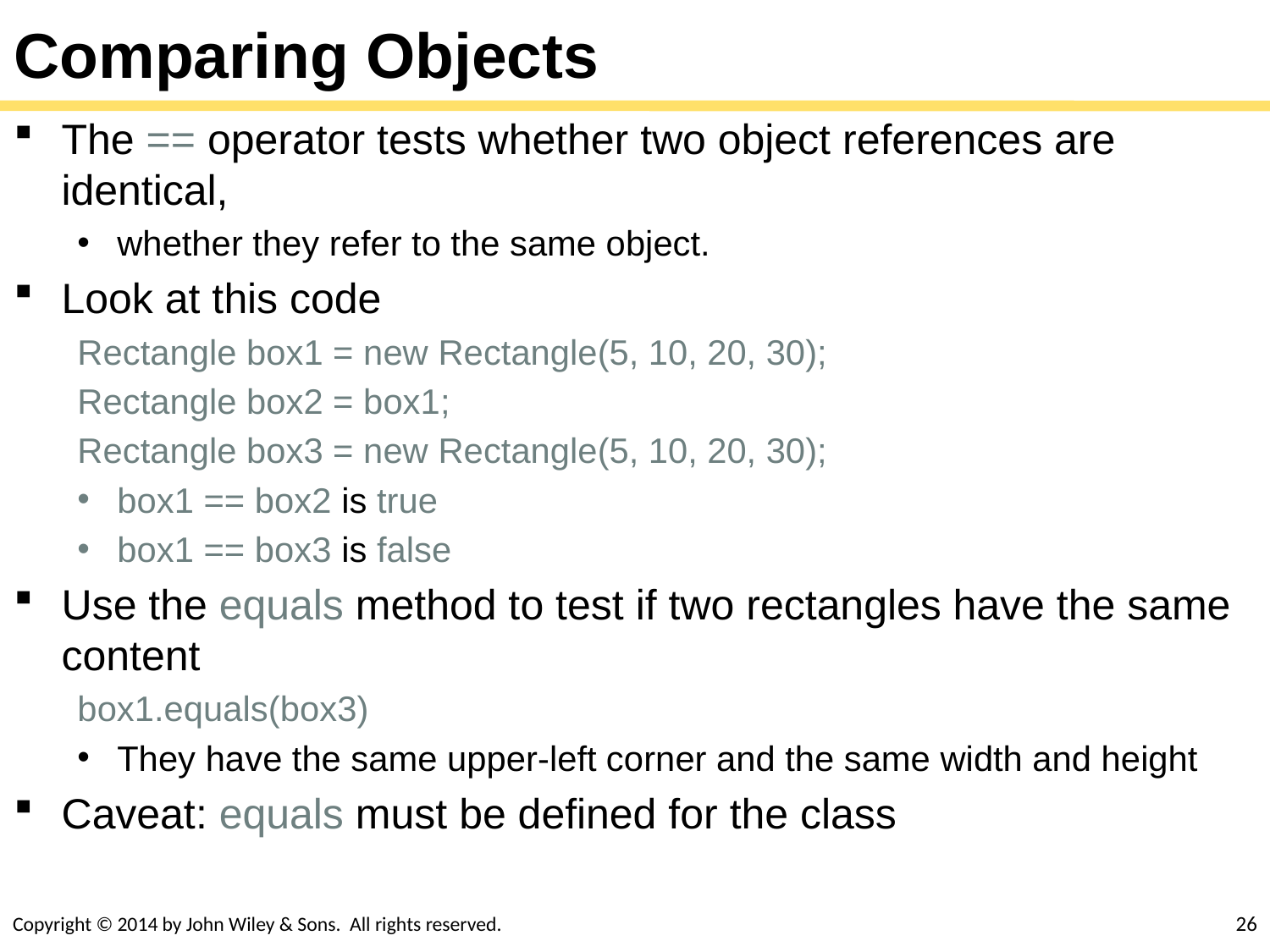

# Comparing Objects
The == operator tests whether two object references are identical,
whether they refer to the same object.
Look at this code
Rectangle box1 = new Rectangle(5, 10, 20, 30);
Rectangle box2 = box1;
Rectangle box3 = new Rectangle(5, 10, 20, 30);
box1 == box2 is true
box1 == box3 is false
Use the equals method to test if two rectangles have the same content
box1.equals(box3)
They have the same upper-left corner and the same width and height
Caveat: equals must be defined for the class